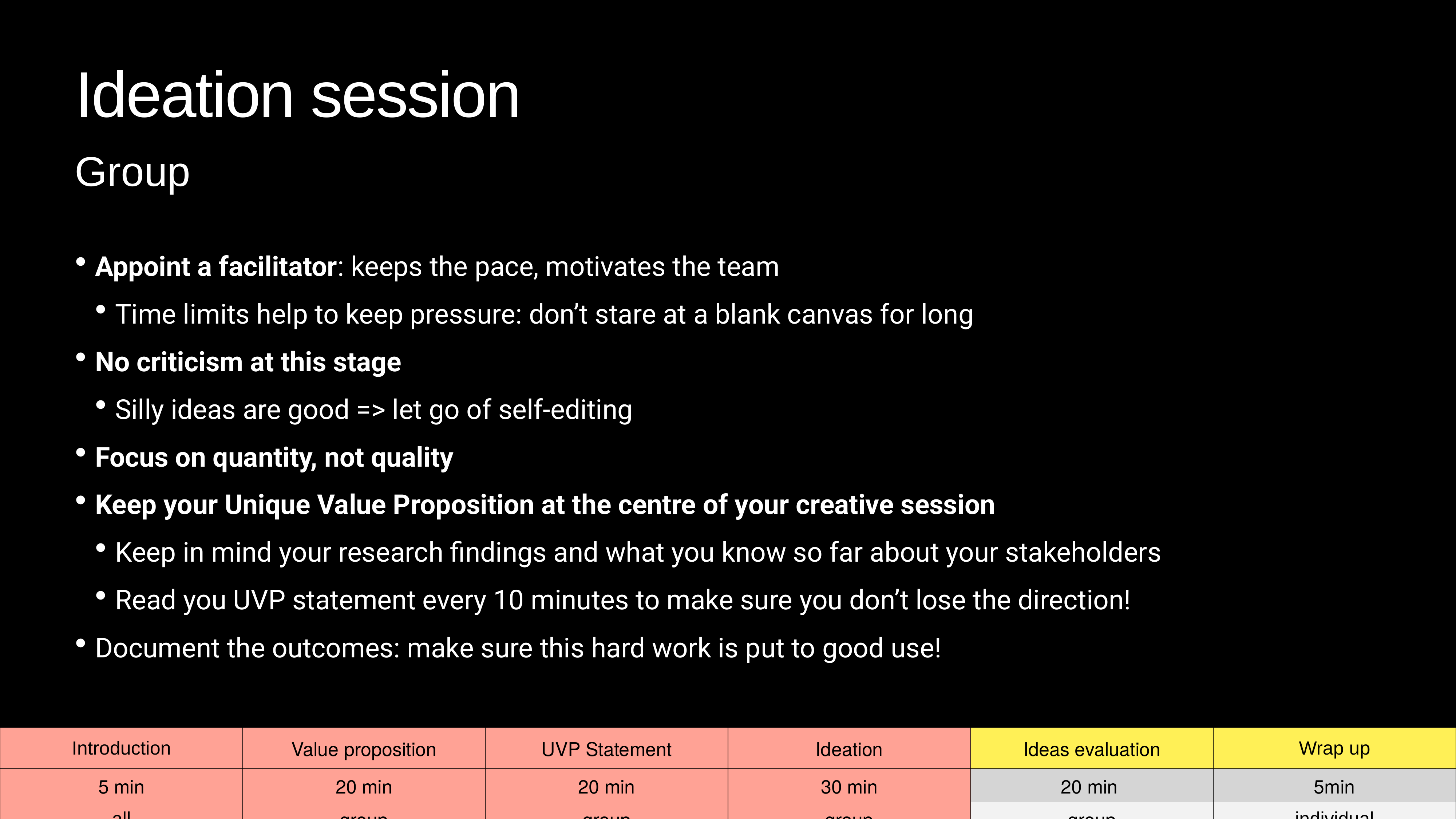

# Ideation session
Group
Appoint a facilitator: keeps the pace, motivates the team
Time limits help to keep pressure: don’t stare at a blank canvas for long
No criticism at this stage
Silly ideas are good => let go of self-editing
Focus on quantity, not quality
Keep your Unique Value Proposition at the centre of your creative session
Keep in mind your research findings and what you know so far about your stakeholders
Read you UVP statement every 10 minutes to make sure you don’t lose the direction!
Document the outcomes: make sure this hard work is put to good use!
| Introduction | Value proposition | UVP Statement | Ideation | Ideas evaluation | Wrap up |
| --- | --- | --- | --- | --- | --- |
| 5 min | 20 min | 20 min | 30 min | 20 min | 5min |
| all | group | group | group | group | individual |